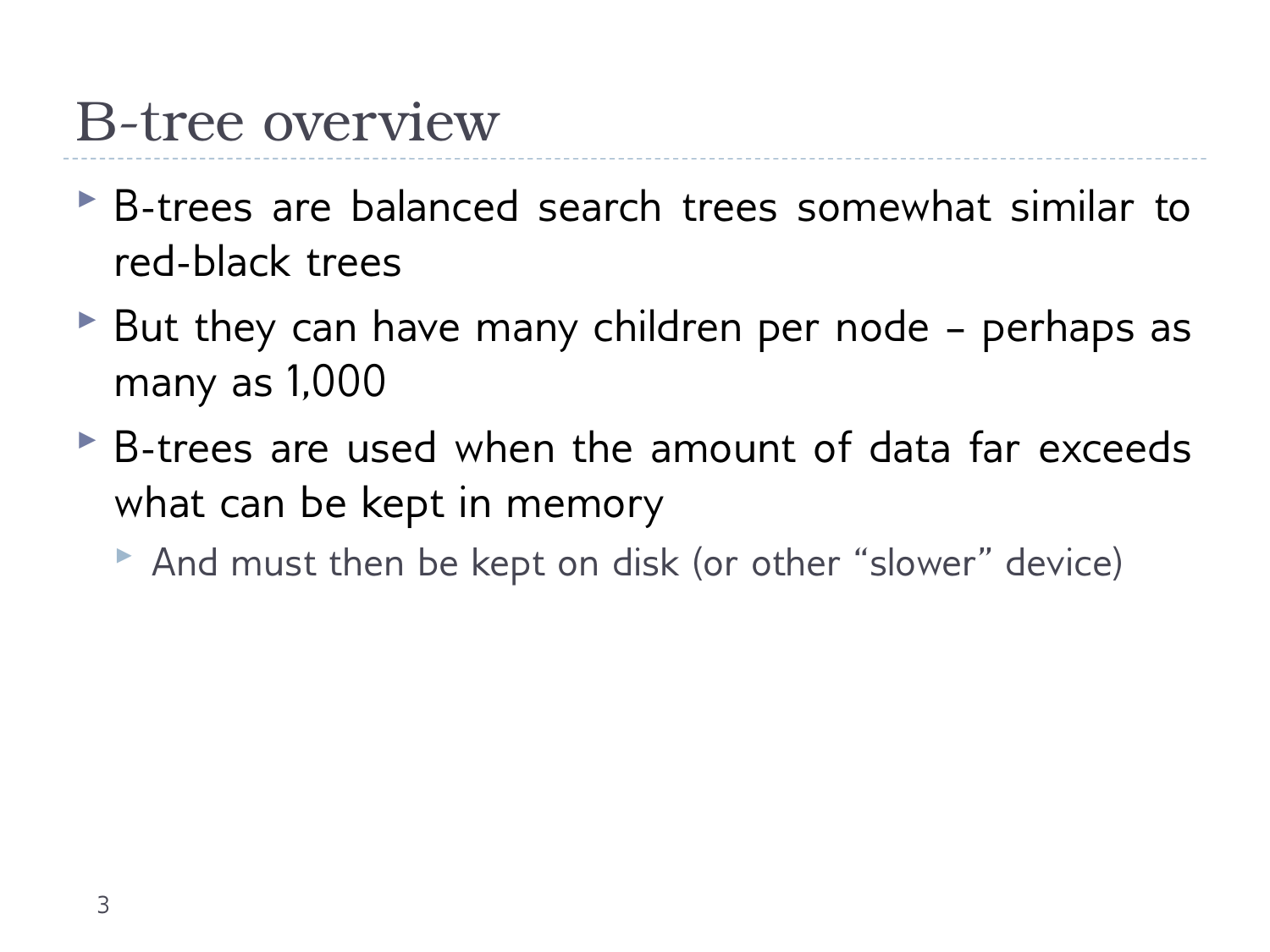

# B-tree overview
B-trees are balanced search trees somewhat similar to red-black trees
But they can have many children per node – perhaps as many as 1,000
B-trees are used when the amount of data far exceeds what can be kept in memory
And must then be kept on disk (or other “slower” device)
3